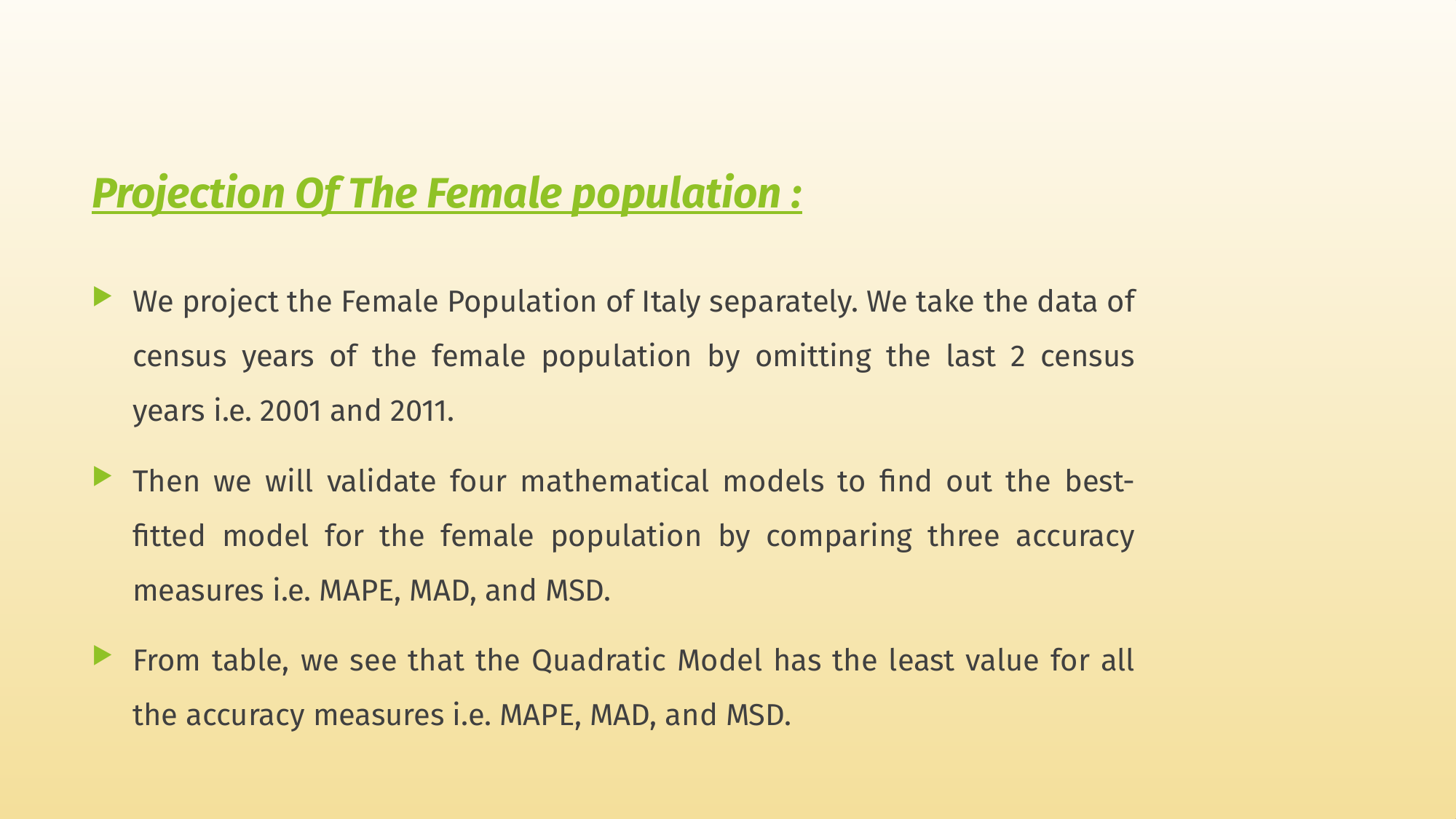

# Projection Of The Female population :
We project the Female Population of Italy separately. We take the data of census years of the female population by omitting the last 2 census years i.e. 2001 and 2011.
Then we will validate four mathematical models to find out the best-fitted model for the female population by comparing three accuracy measures i.e. MAPE, MAD, and MSD.
From table, we see that the Quadratic Model has the least value for all the accuracy measures i.e. MAPE, MAD, and MSD.